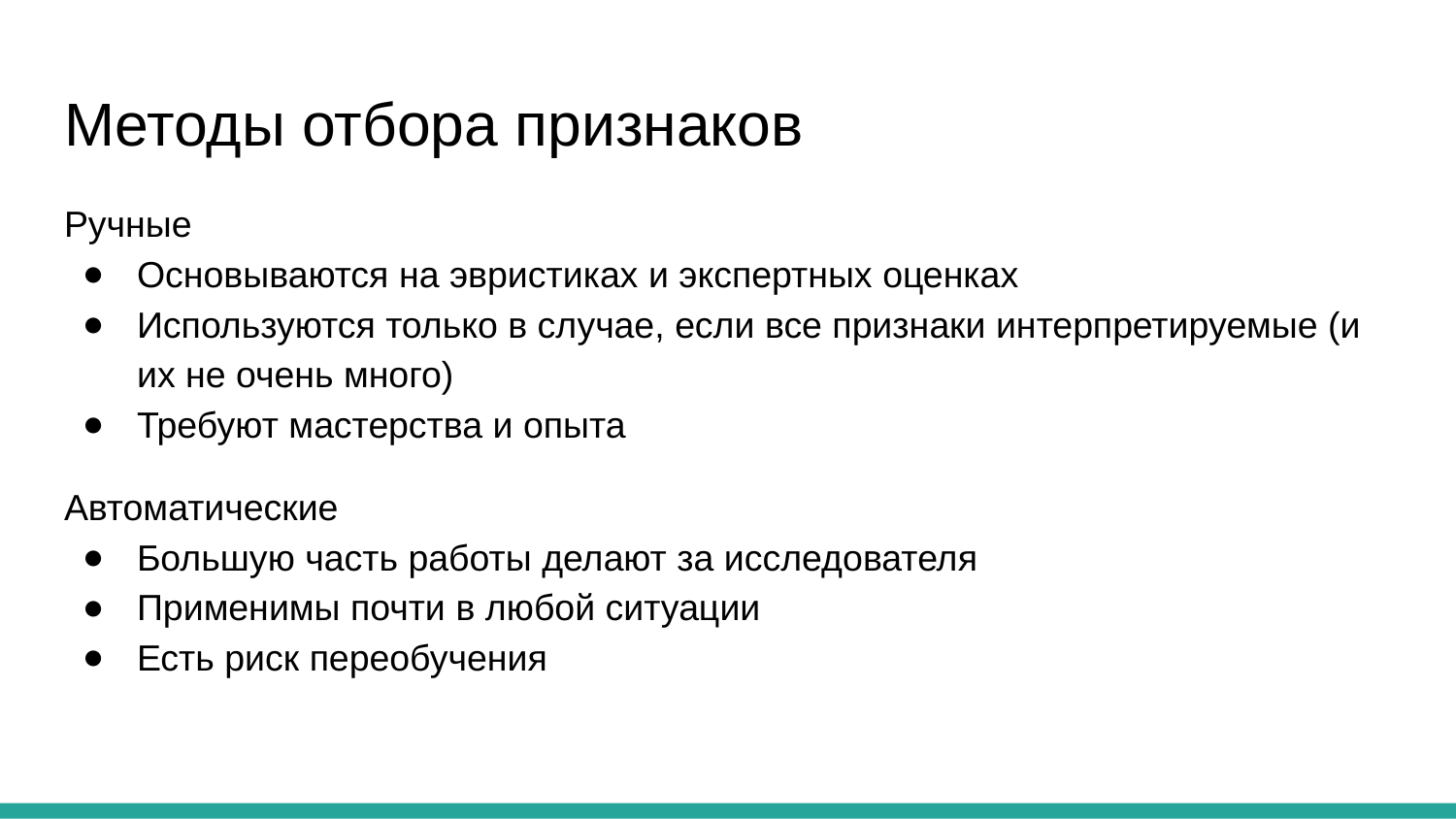

# Методы отбора признаков
Ручные
Основываются на эвристиках и экспертных оценках
Используются только в случае, если все признаки интерпретируемые (и их не очень много)
Требуют мастерства и опыта
Автоматические
Большую часть работы делают за исследователя
Применимы почти в любой ситуации
Есть риск переобучения